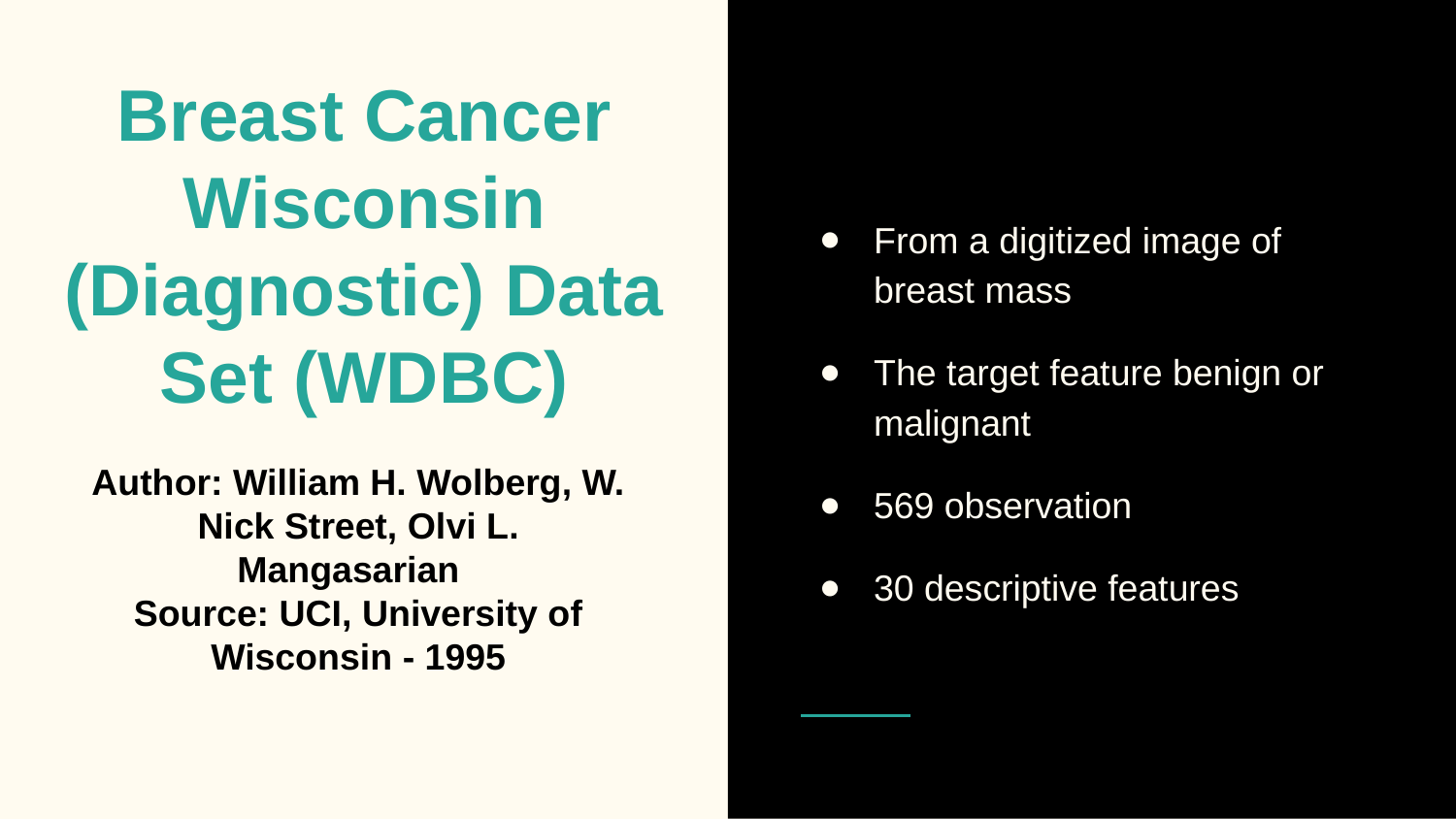

From a digitized image of breast mass
The target feature benign or malignant
569 observation
30 descriptive features
# Breast Cancer Wisconsin (Diagnostic) Data Set (WDBC)
Author: William H. Wolberg, W. Nick Street, Olvi L. Mangasarian
Source: UCI, University of Wisconsin - 1995